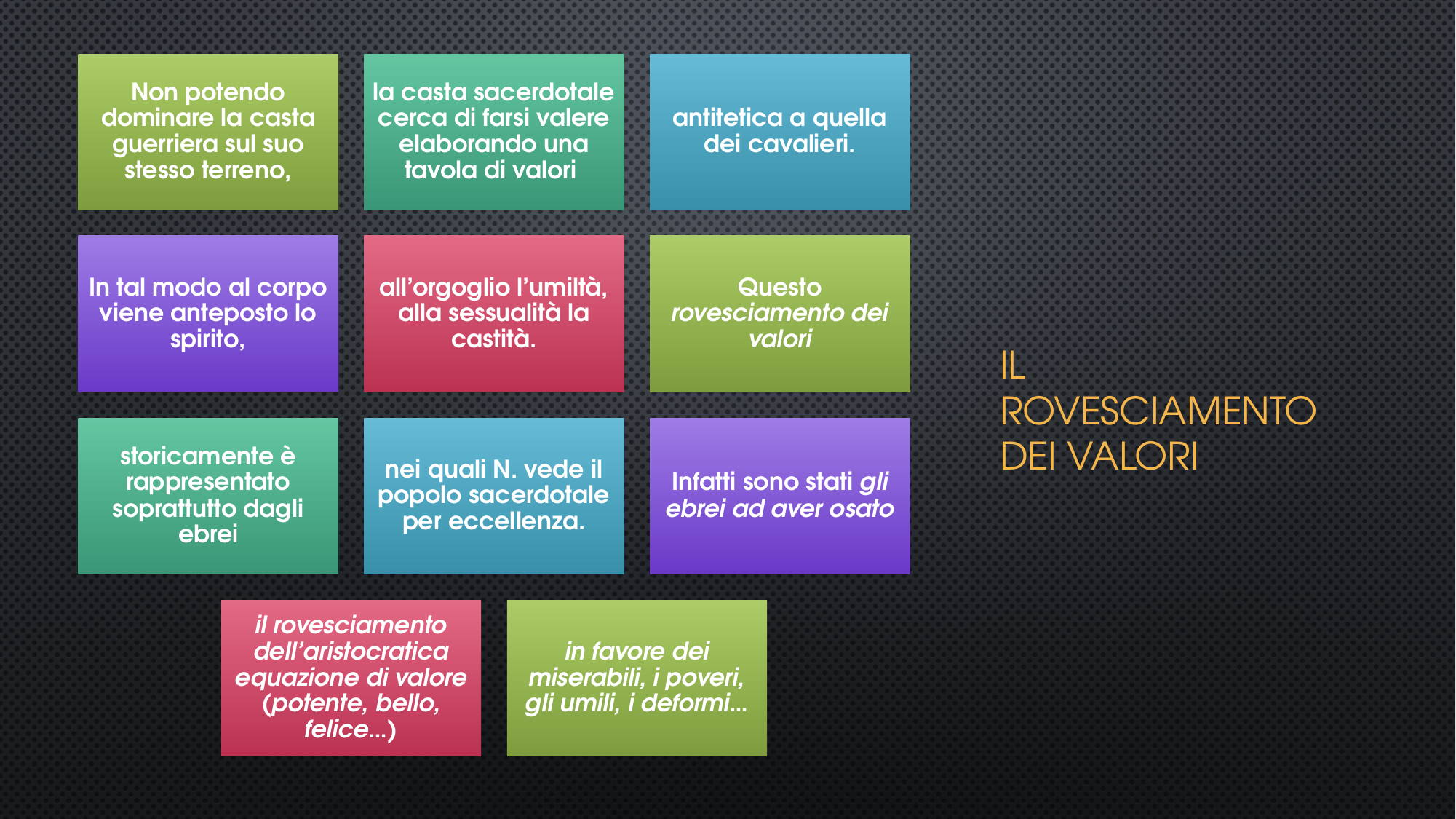

Non potendo dominare la casta guerriera sul suo stesso terreno,
la casta sacerdotale cerca di farsi valere elaborando una tavola di valori
antitetica a quella dei cavalieri.
In tal modo al corpo viene anteposto lo spirito,
all’orgoglio l’umiltà, alla sessualità la castità.
Questo rovesciamento dei valori
storicamente è rappresentato soprattutto dagli ebrei
nei quali N. vede il popolo sacerdotale per eccellenza.
Infatti sono stati gli ebrei ad aver osato
il rovesciamento dell’aristocratica equazione di valore (potente, bello, felice…)
in favore dei miserabili, i poveri, gli umili, i deformi…
# Il rovesciamento dei valori